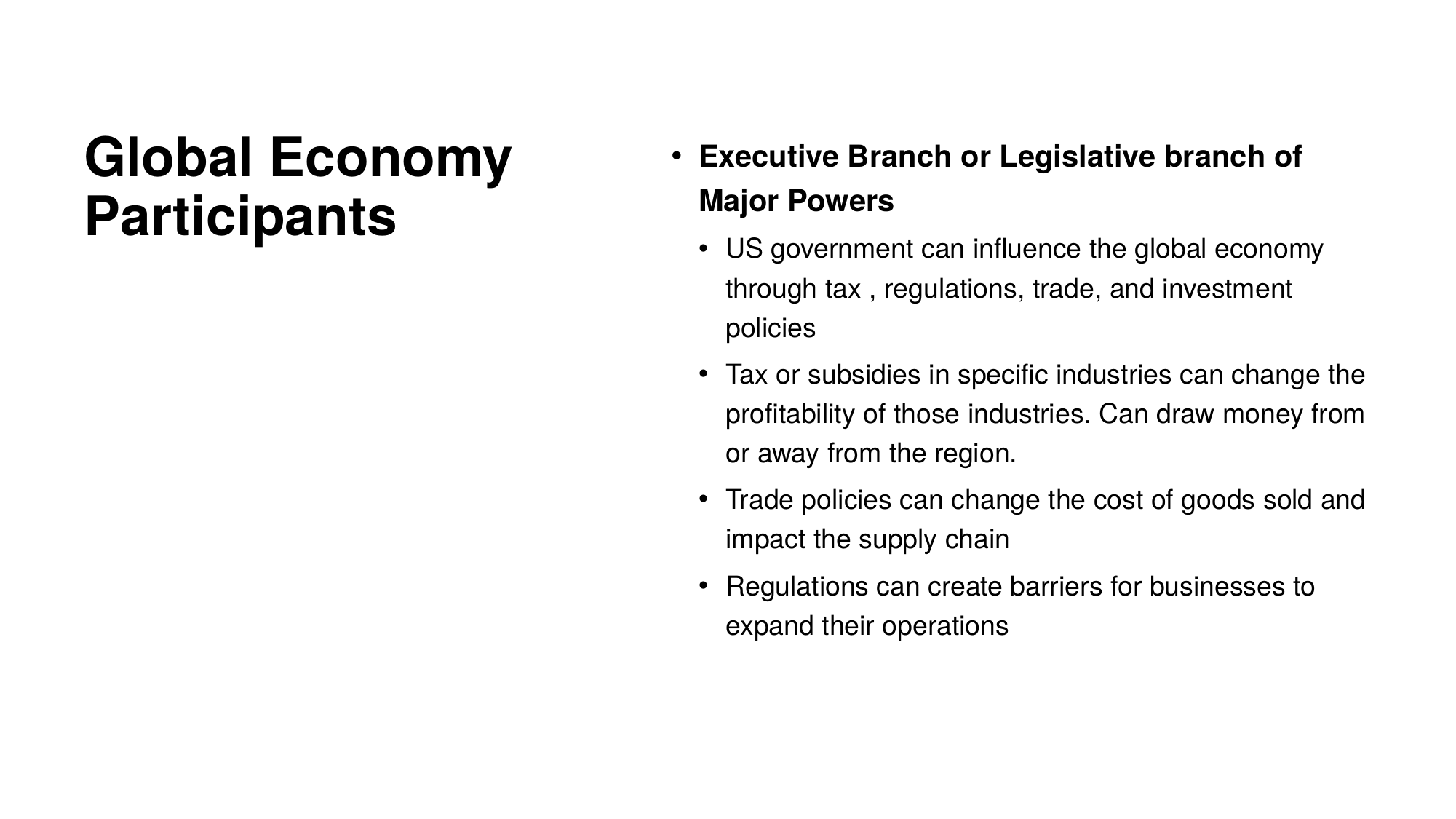

# Global Economy Participants
Executive Branch or Legislative branch of Major Powers
US government can influence the global economy through tax , regulations, trade, and investment policies
Tax or subsidies in specific industries can change the profitability of those industries. Can draw money from or away from the region.
Trade policies can change the cost of goods sold and impact the supply chain
Regulations can create barriers for businesses to expand their operations